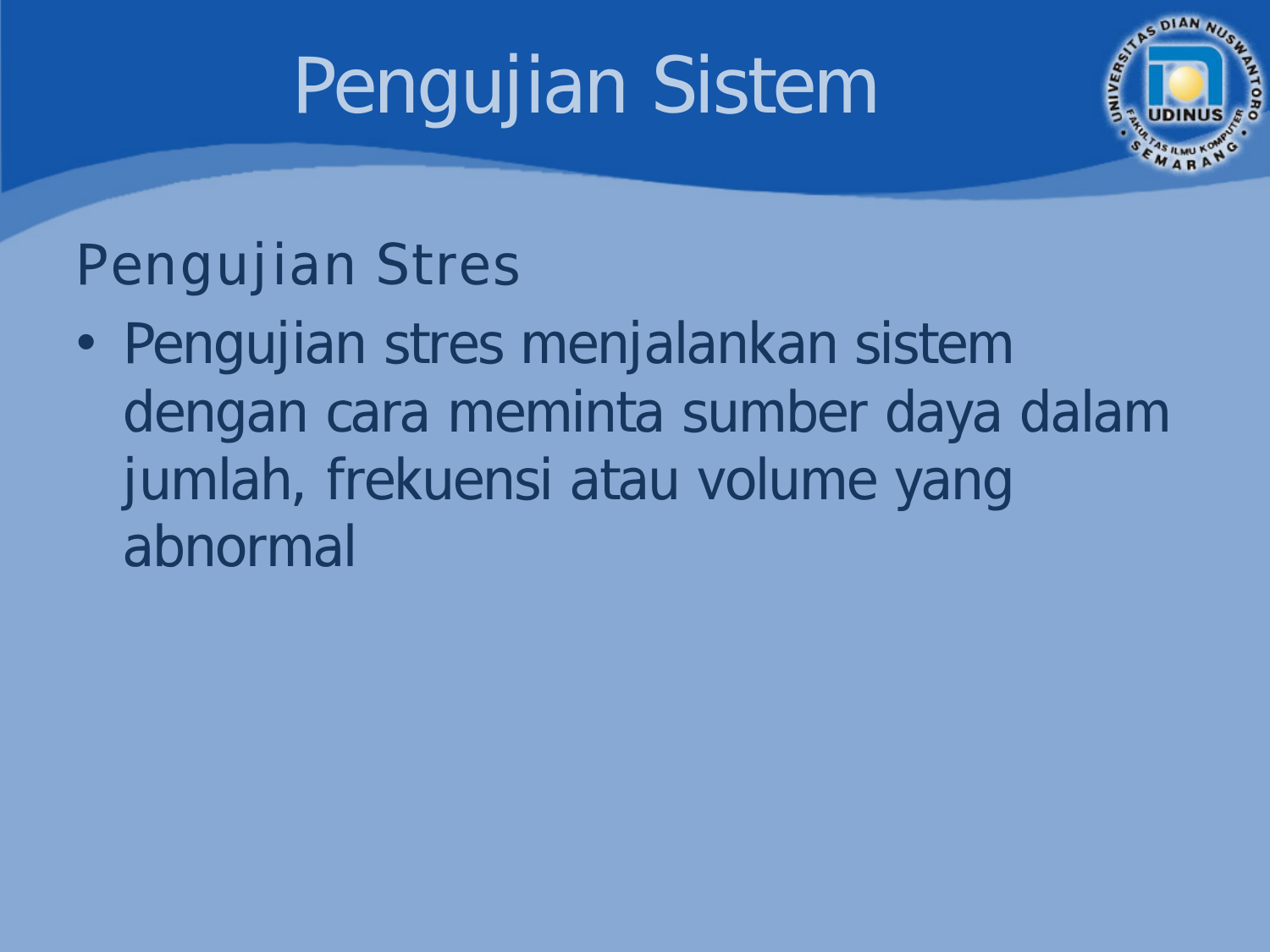

# Pengujian Sistem
Pengujian Stres
Pengujian stres menjalankan sistem dengan cara meminta sumber daya dalam jumlah, frekuensi atau volume yang abnormal